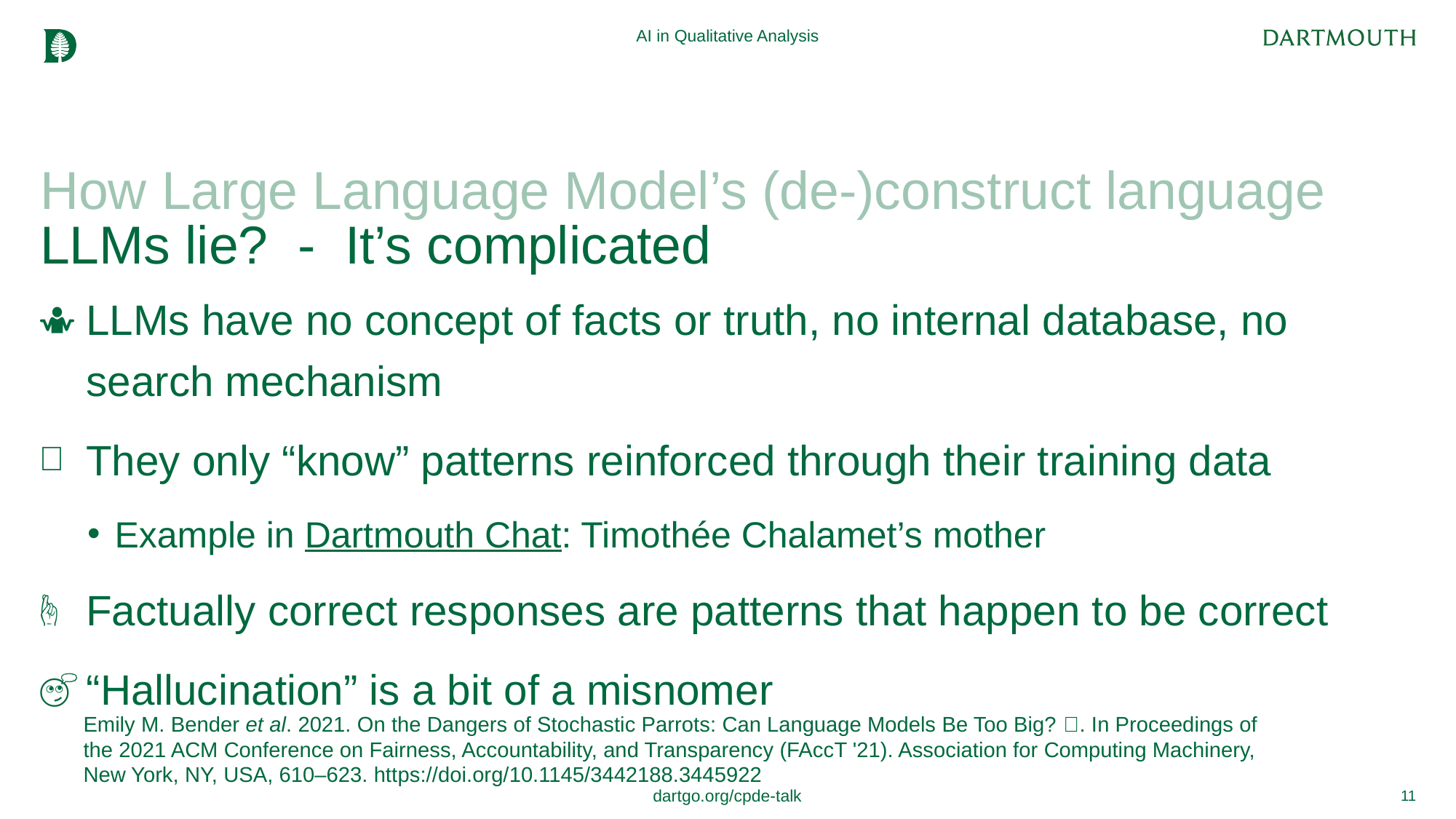

AI in Qualitative Analysis
# How Large Language Model’s (de-)construct language LLMs lie?  -  It’s complicated
LLMs have no concept of facts or truth, no internal database, no search mechanism
They only “know” patterns reinforced through their training data
Example in Dartmouth Chat: Timothée Chalamet’s mother
Factually correct responses are patterns that happen to be correct
“Hallucination” is a bit of a misnomer
Emily M. Bender et al. 2021. On the Dangers of Stochastic Parrots: Can Language Models Be Too Big? 🦜. In Proceedings of the 2021 ACM Conference on Fairness, Accountability, and Transparency (FAccT '21). Association for Computing Machinery, New York, NY, USA, 610–623. https://doi.org/10.1145/3442188.3445922
11